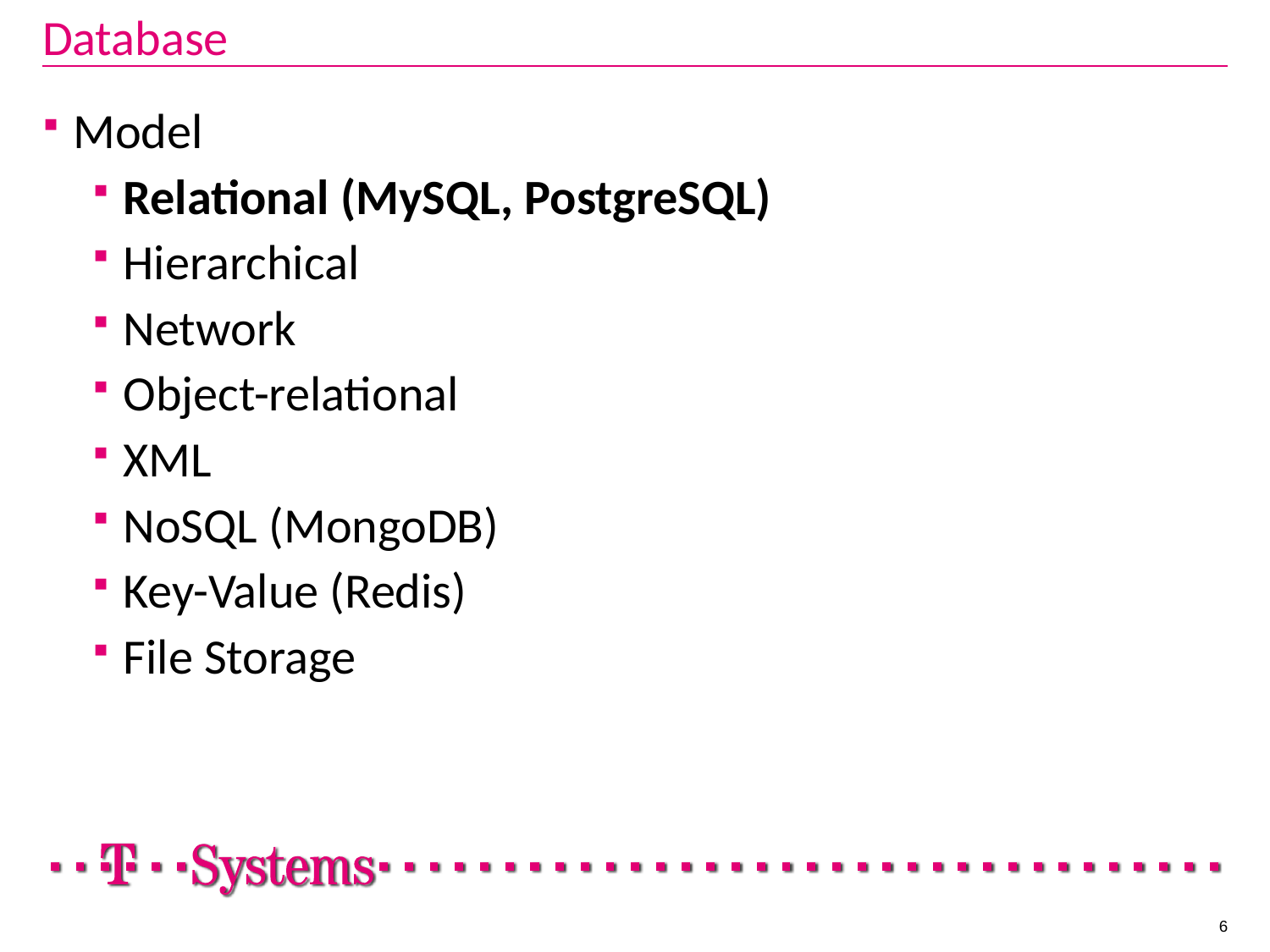

# Database
Model
Relational (MySQL, PostgreSQL)
Hierarchical
Network
Object-relational
XML
NoSQL (MongoDB)
Key-Value (Redis)
File Storage

6